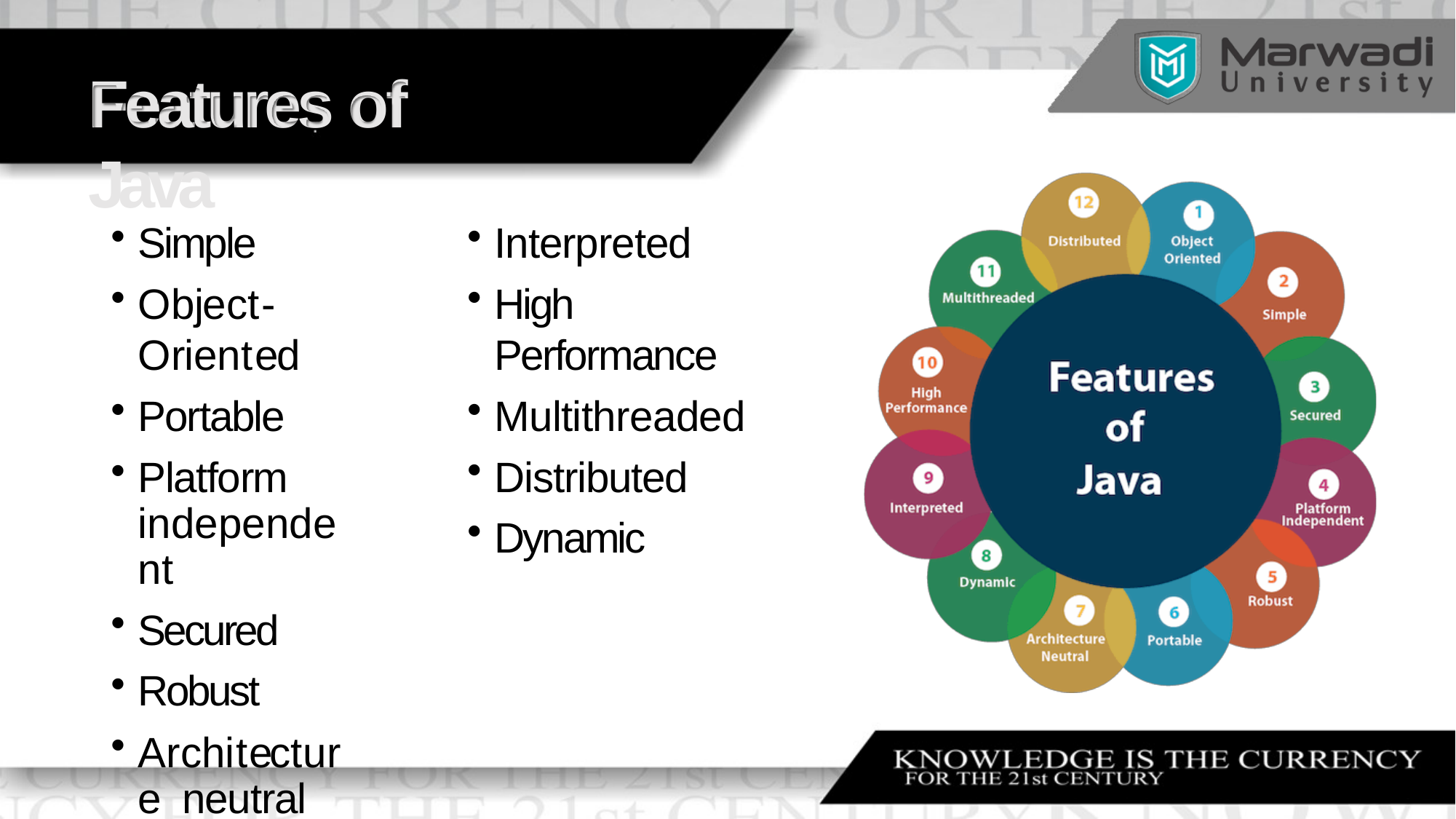

# Features of Java

Simple
Object-Oriented
Portable
Platform  independent
Secured
Robust
Architecture  neutral
Interpreted
High Performance
Multithreaded
Distributed
Dynamic
•	Author Detail